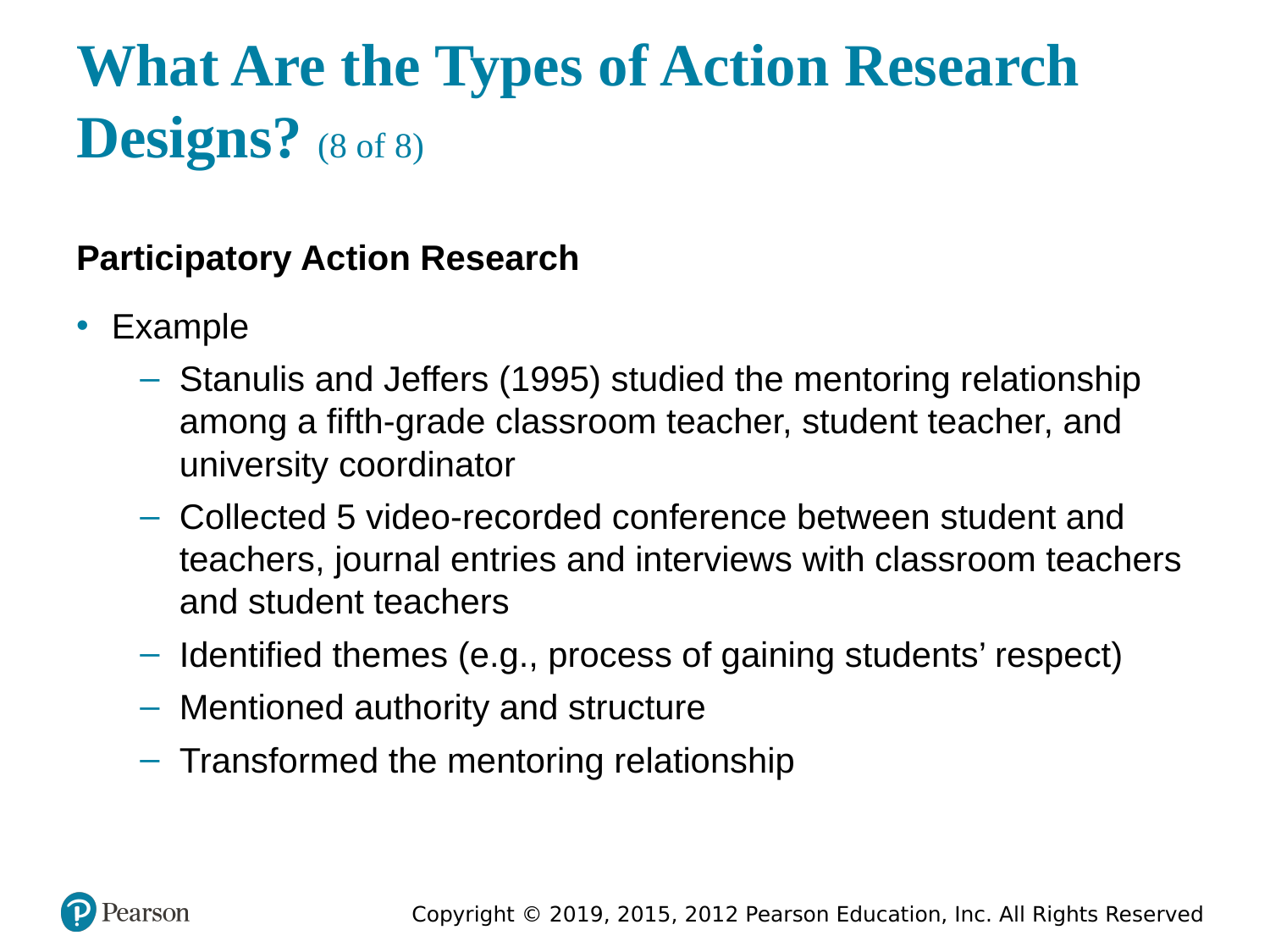

# What Are the Types of Action Research Designs? (8 of 8)
Participatory Action Research
Example
Stanulis and Jeffers (1995) studied the mentoring relationship among a fifth-grade classroom teacher, student teacher, and university coordinator
Collected 5 video-recorded conference between student and teachers, journal entries and interviews with classroom teachers and student teachers
Identified themes (e.g., process of gaining students’ respect)
Mentioned authority and structure
Transformed the mentoring relationship